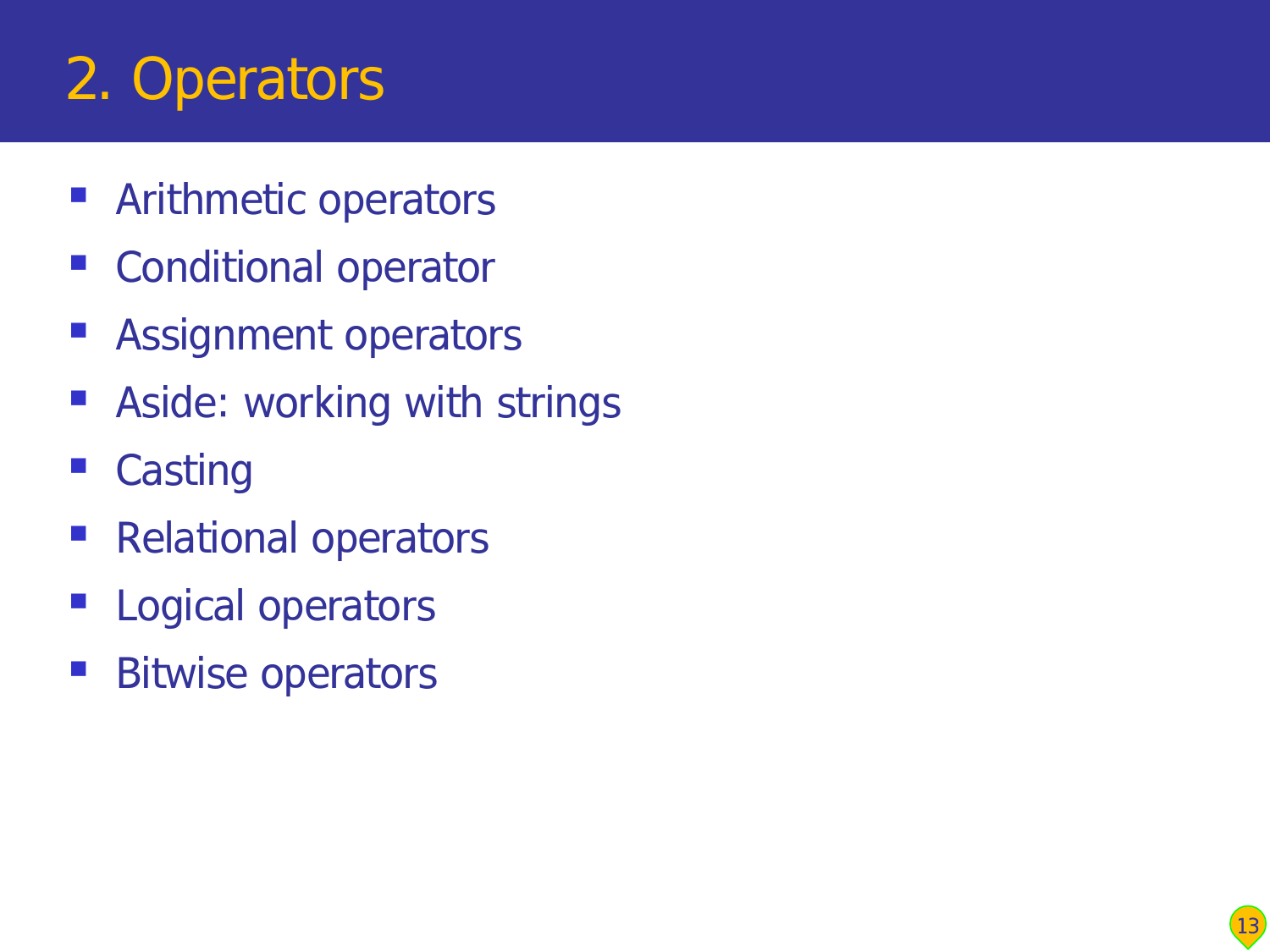

# 2. Operators
Arithmetic operators
Conditional operator
Assignment operators
Aside: working with strings
Casting
Relational operators
Logical operators
Bitwise operators
13